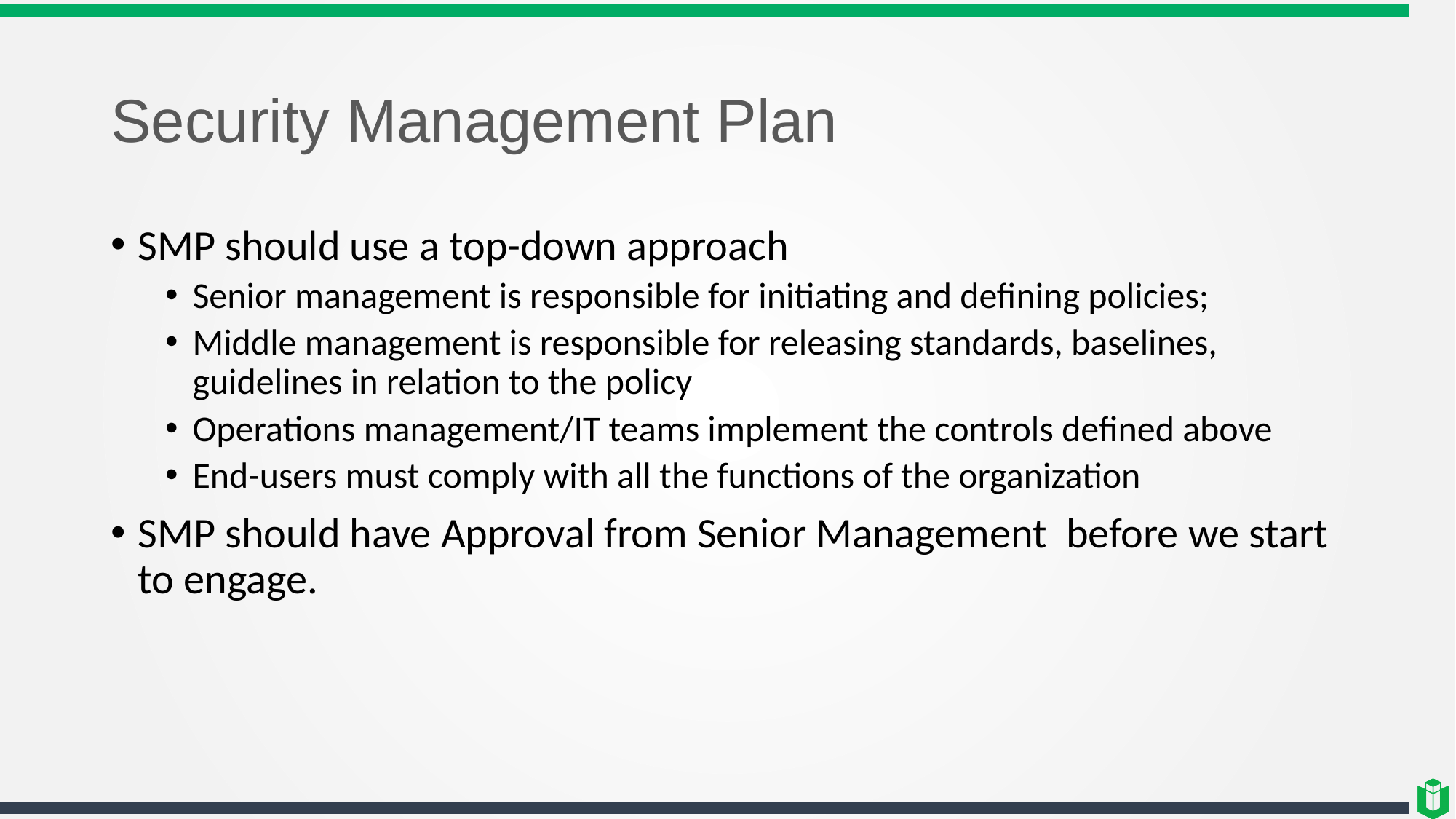

# Security Management Plan
SMP should use a top-down approach
Senior management is responsible for initiating and defining policies;
Middle management is responsible for releasing standards, baselines, guidelines in relation to the policy
Operations management/IT teams implement the controls defined above
End-users must comply with all the functions of the organization
SMP should have Approval from Senior Management  before we start to engage.